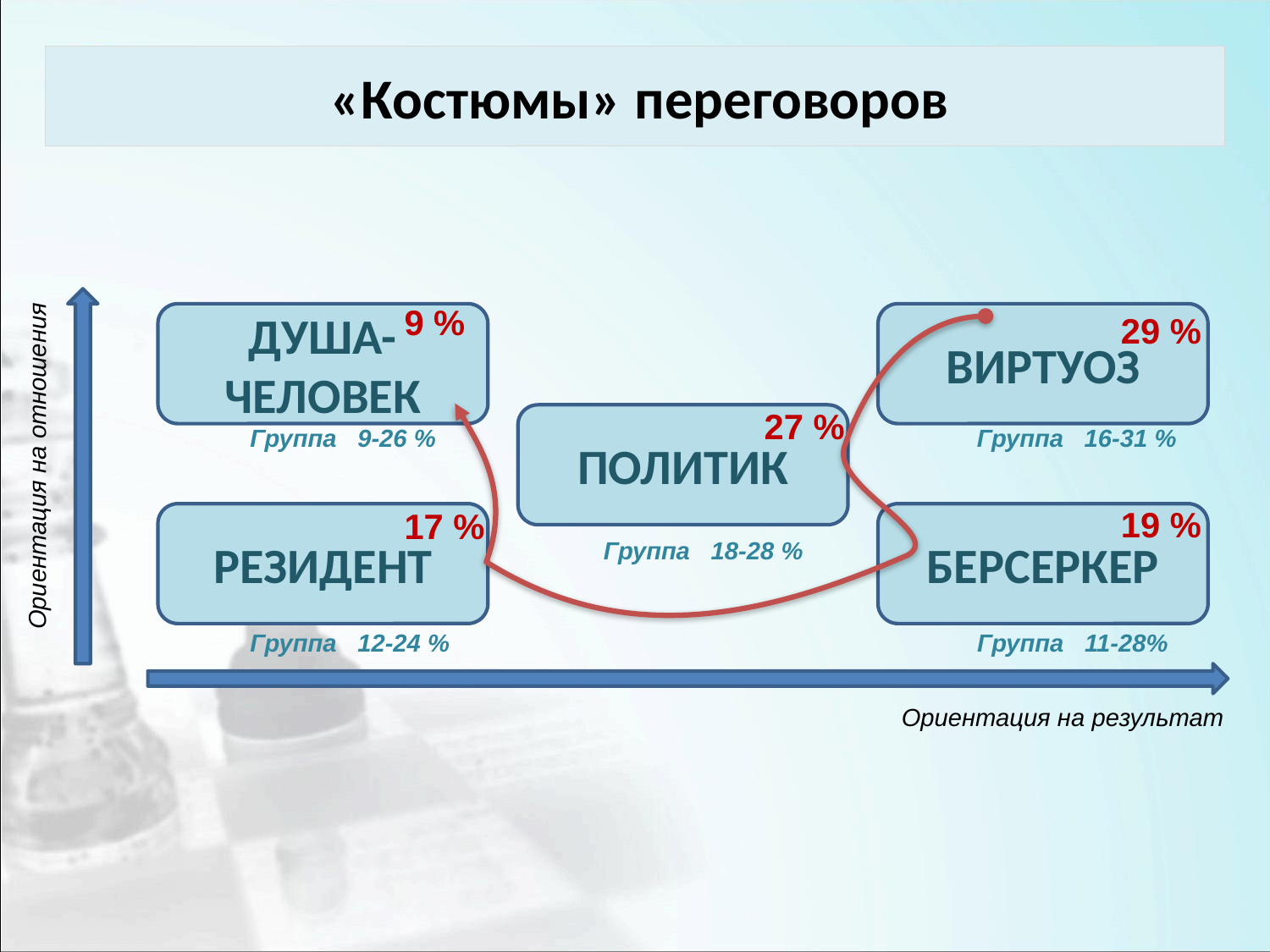

# «Костюмы» переговоров

9 %
29 %
ДУША-ЧЕЛОВЕК
ВИРТУОЗ

27 %
ПОЛИТИК
Группа   9-26 %
Группа   16-31 %
Ориентация на отношения
19 %
17 %
РЕЗИДЕНТ
БЕРСЕРКЕР
Группа   18-28 %
Группа   12-24 %
Группа   11-28%

Ориентация на результат